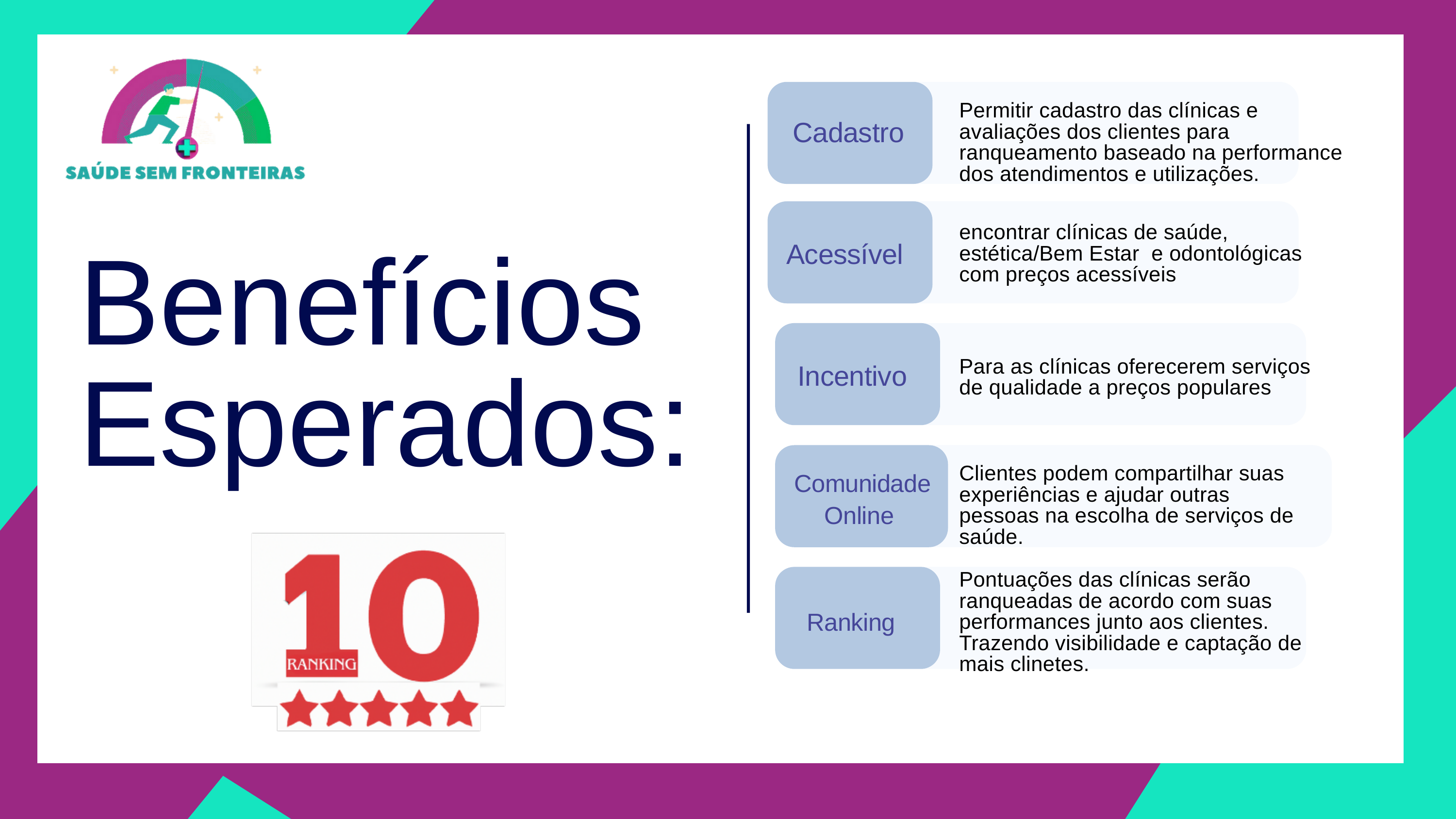

Permitir cadastro das clínicas e avaliações dos clientes para ranqueamento baseado na performance dos atendimentos e utilizações.
Cadastro

encontrar clínicas de saúde, estética/Bem Estar  e odontológicas com preços acessíveis
Acessível
Benefícios Esperados:

Incentivo
Para as clínicas oferecerem serviços de qualidade a preços populares

Clientes podem compartilhar suas experiências e ajudar outras pessoas na escolha de serviços de saúde.
Comunidade
Online

Pontuações das clínicas serão ranqueadas de acordo com suas performances junto aos clientes. Trazendo visibilidade e captação de mais clinetes.
Ranking